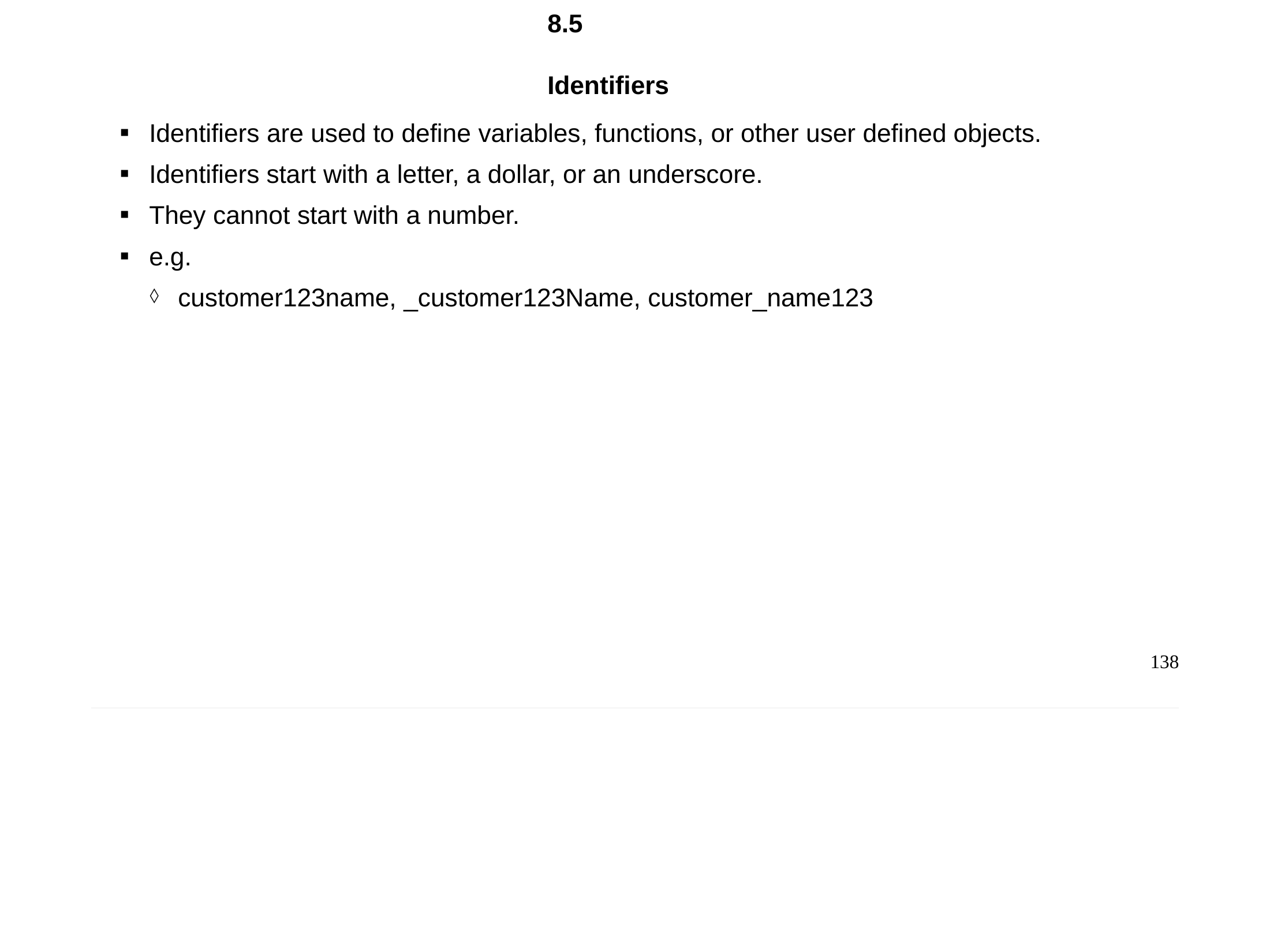

Chapter 8 - Groovy DSL

8.5	Identifiers
Identifiers are used to define variables, functions, or other user defined objects.
Identifiers start with a letter, a dollar, or an underscore.
They cannot start with a number.
e.g.
customer123name, _customer123Name, customer_name123
138